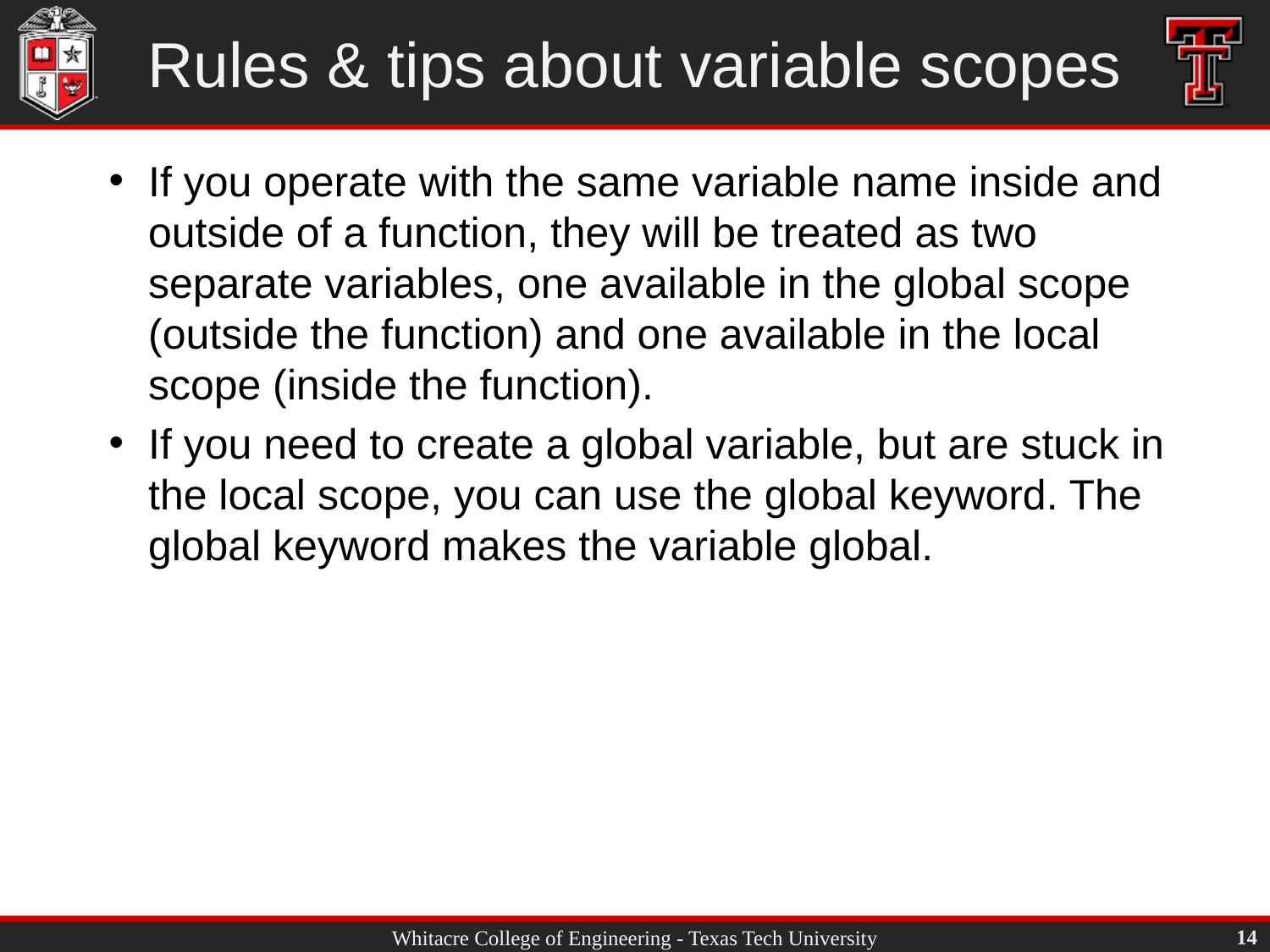

# Rules & tips about variable scopes
If you operate with the same variable name inside and outside of a function, they will be treated as two separate variables, one available in the global scope (outside the function) and one available in the local scope (inside the function).
If you need to create a global variable, but are stuck in the local scope, you can use the global keyword. The global keyword makes the variable global.
14